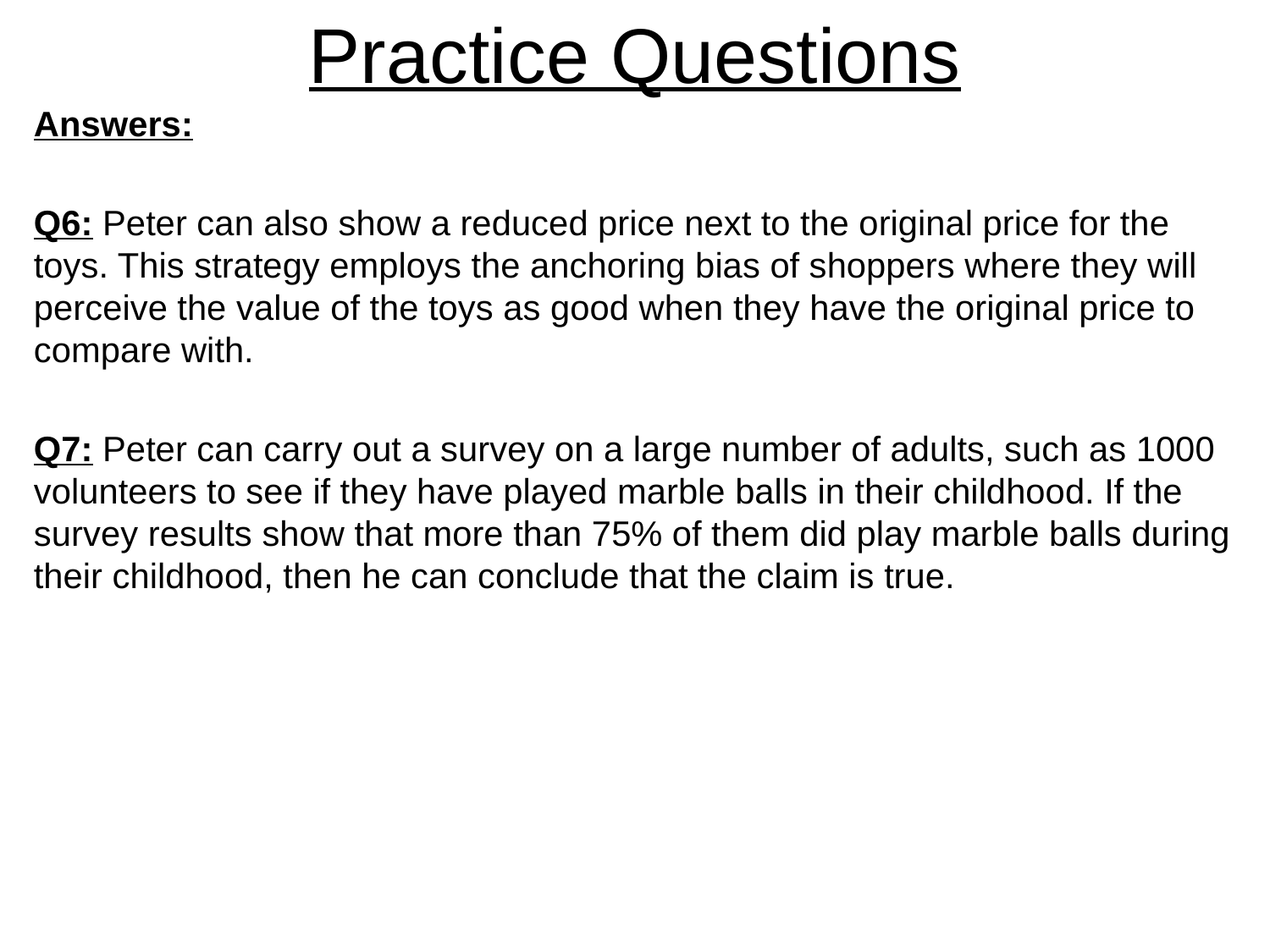

Practice Questions
Answers:

Q6: Peter can also show a reduced price next to the original price for the toys. This strategy employs the anchoring bias of shoppers where they will perceive the value of the toys as good when they have the original price to compare with.

Q7: Peter can carry out a survey on a large number of adults, such as 1000 volunteers to see if they have played marble balls in their childhood. If the survey results show that more than 75% of them did play marble balls during their childhood, then he can conclude that the claim is true.